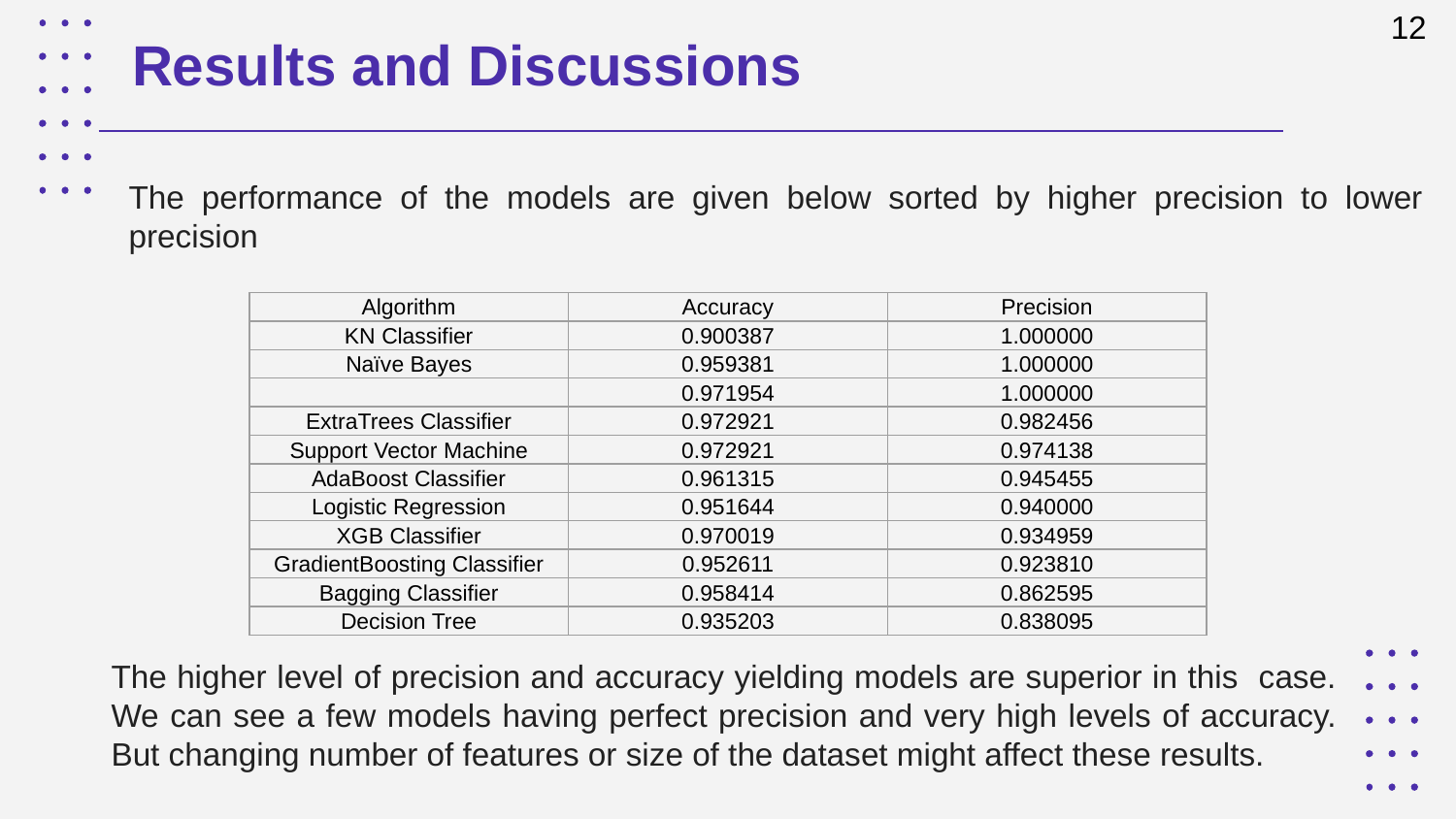

12
Results and Discussions
The performance of the models are given below sorted by higher precision to lower precision

| Algorithm | Accuracy | Precision |
| --- | --- | --- |
| KN Classifier | 0.900387 | 1.000000 |
| Naïve Bayes | 0.959381 | 1.000000 |
|  | 0.971954 | 1.000000 |
| ExtraTrees Classifier | 0.972921 | 0.982456 |
| Support Vector Machine | 0.972921 | 0.974138 |
| AdaBoost Classifier | 0.961315 | 0.945455 |
| Logistic Regression | 0.951644 | 0.940000 |
| XGB Classifier | 0.970019 | 0.934959 |
| GradientBoosting Classifier | 0.952611 | 0.923810 |
| Bagging Classifier | 0.958414 | 0.862595 |
| Decision Tree | 0.935203 | 0.838095 |
The higher level of precision and accuracy yielding models are superior in this  case. We can see a few models having perfect precision and very high levels of accuracy. But changing number of features or size of the dataset might affect these results.